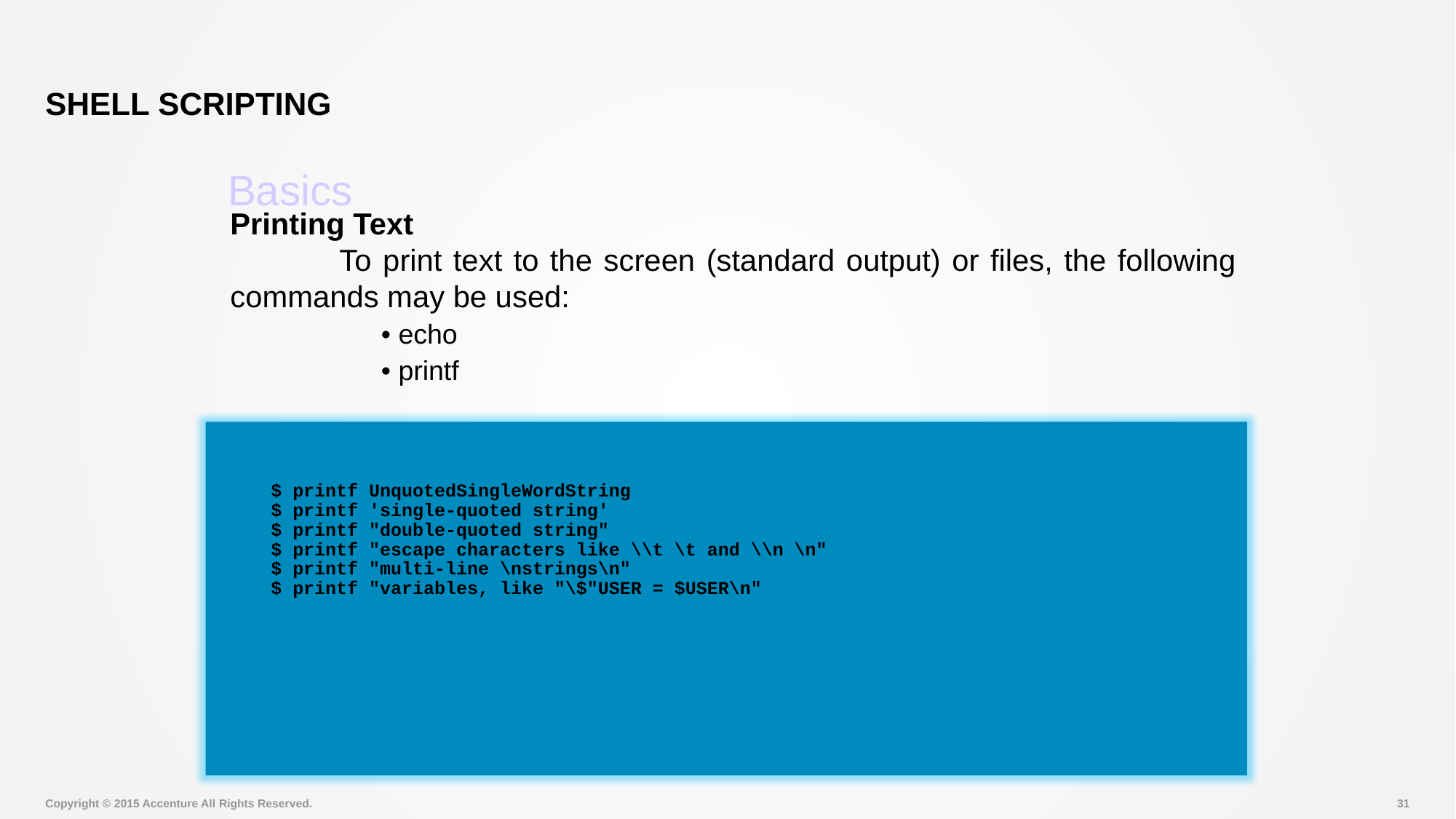

# Shell Scripting
Basics
Printing Text
	To print text to the screen (standard output) or files, the following 	commands may be used:
	     • echo
	     • printf

$ printf UnquotedSingleWordString
$ printf 'single-quoted string'
$ printf "double-quoted string"
$ printf "escape characters like \\t \t and \\n \n"
$ printf "multi-line \nstrings\n"
$ printf "variables, like "\$"USER = $USER\n"

Copyright © 2015 Accenture All Rights Reserved.
31